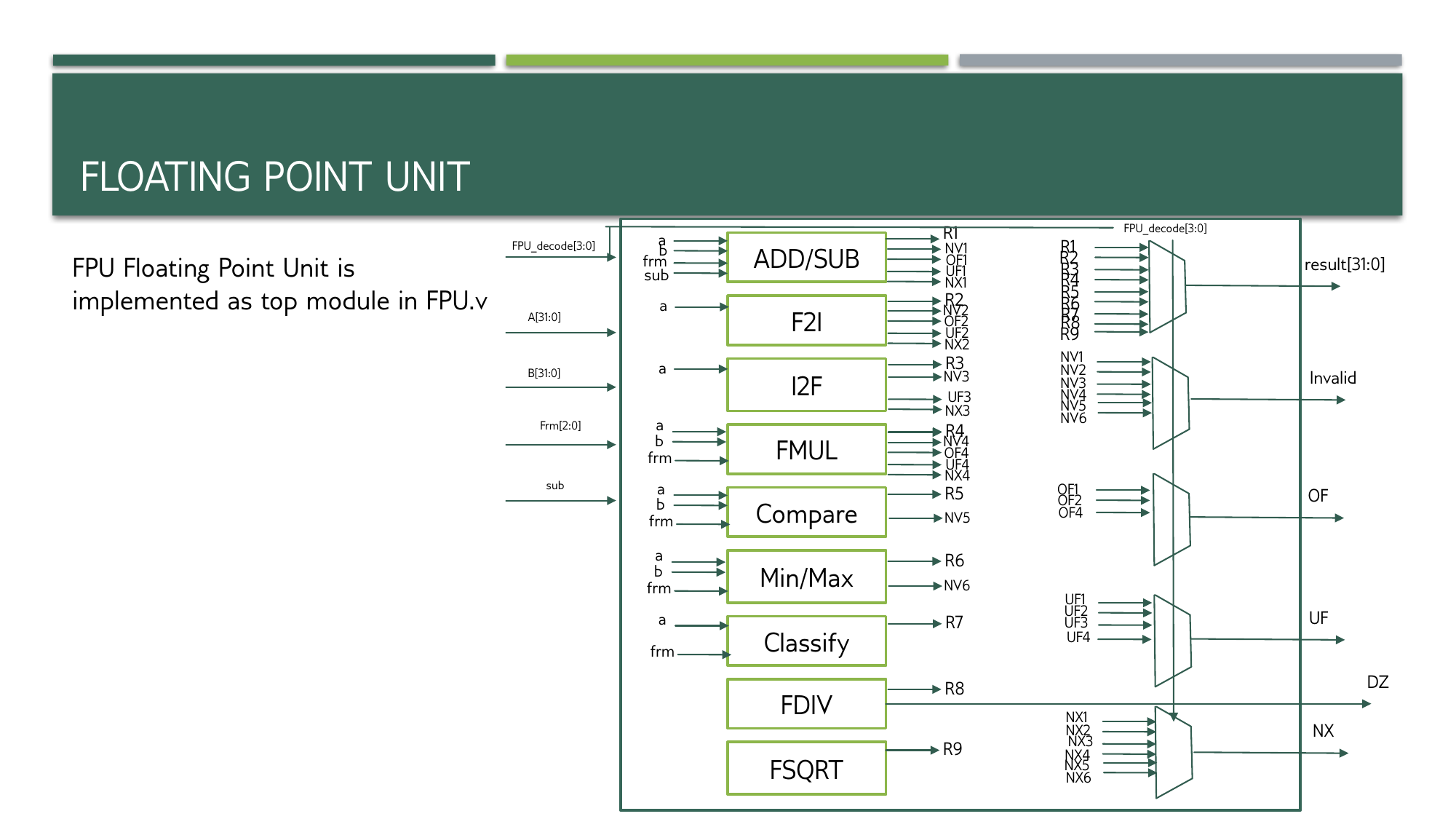

# Floating point unit
FPU_decode[3:0]
R1

a
R1
FPU_decode[3:0]
ADD/SUB
F2I
I2F
FMUL
Compare
Min/Max
Classify
FDIV
FSQRT
NV1
b
R2
FPU Floating Point Unit is implemented as top module in FPU.v
OF1
frm
result[31:0]
R3
UF1
sub
R4
NX1
R5
R2
R6
a
NV2
R7
A[31:0]
R8
OF2
R9
UF2
NX2
NV1
R3
a
NV2
B[31:0]
Invalid
NV3
NV3
NV4
UF3
NV5
NX3
NV6
a
Frm[2:0]
R4
b
NV4
OF4
frm
UF4
NX4
sub
a
OF1
R5
OF
OF2
b
OF4
NV5
frm
a
R6
b
NV6
frm
UF1
UF2
UF
a
R7
UF3
UF4
frm
DZ
R8
NX1
NX
NX2
NX3
R9
NX4
NX5
NX6